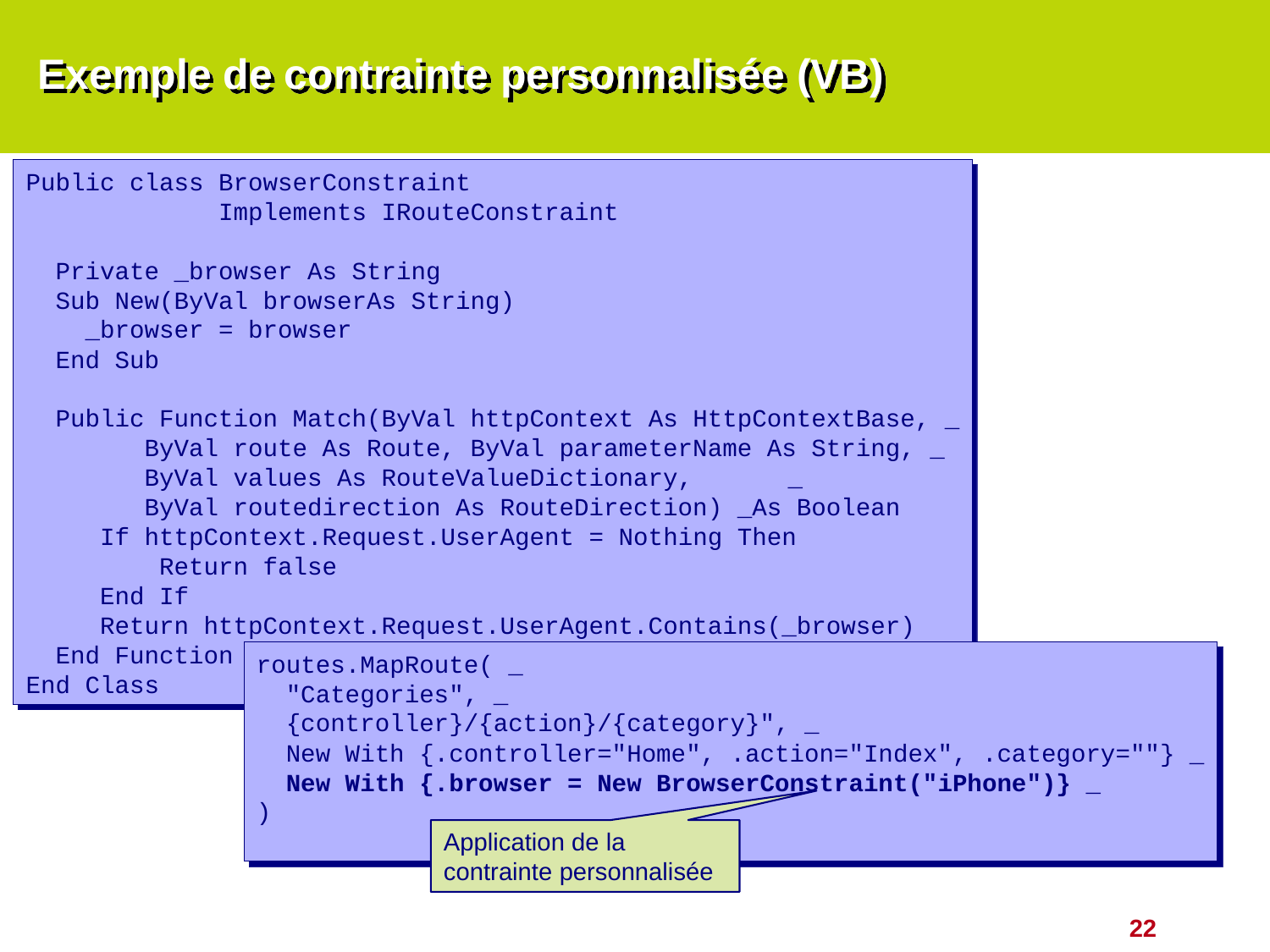

# Exemple de contrainte personnalisée (VB)
Public class BrowserConstraint
             Implements IRouteConstraint

  Private _browser As String
  Sub New(ByVal browserAs String)
    _browser = browser
  End Sub

  Public Function Match(ByVal httpContext As HttpContextBase, _
        ByVal route As Route, ByVal parameterName As String, _
        ByVal values As RouteValueDictionary,	_
        ByVal routedirection As RouteDirection) _As Boolean
     If httpContext.Request.UserAgent = Nothing Then
         Return false
     End If
     Return httpContext.Request.UserAgent.Contains(_browser)
  End Function
End Class
routes.MapRoute( _
  "Categories", _
  {controller}/{action}/{category}", _
  New With {.controller="Home", .action="Index", .category=""} _
  New With {.browser = New BrowserConstraint("iPhone")} _
)

Application de la contrainte personnalisée